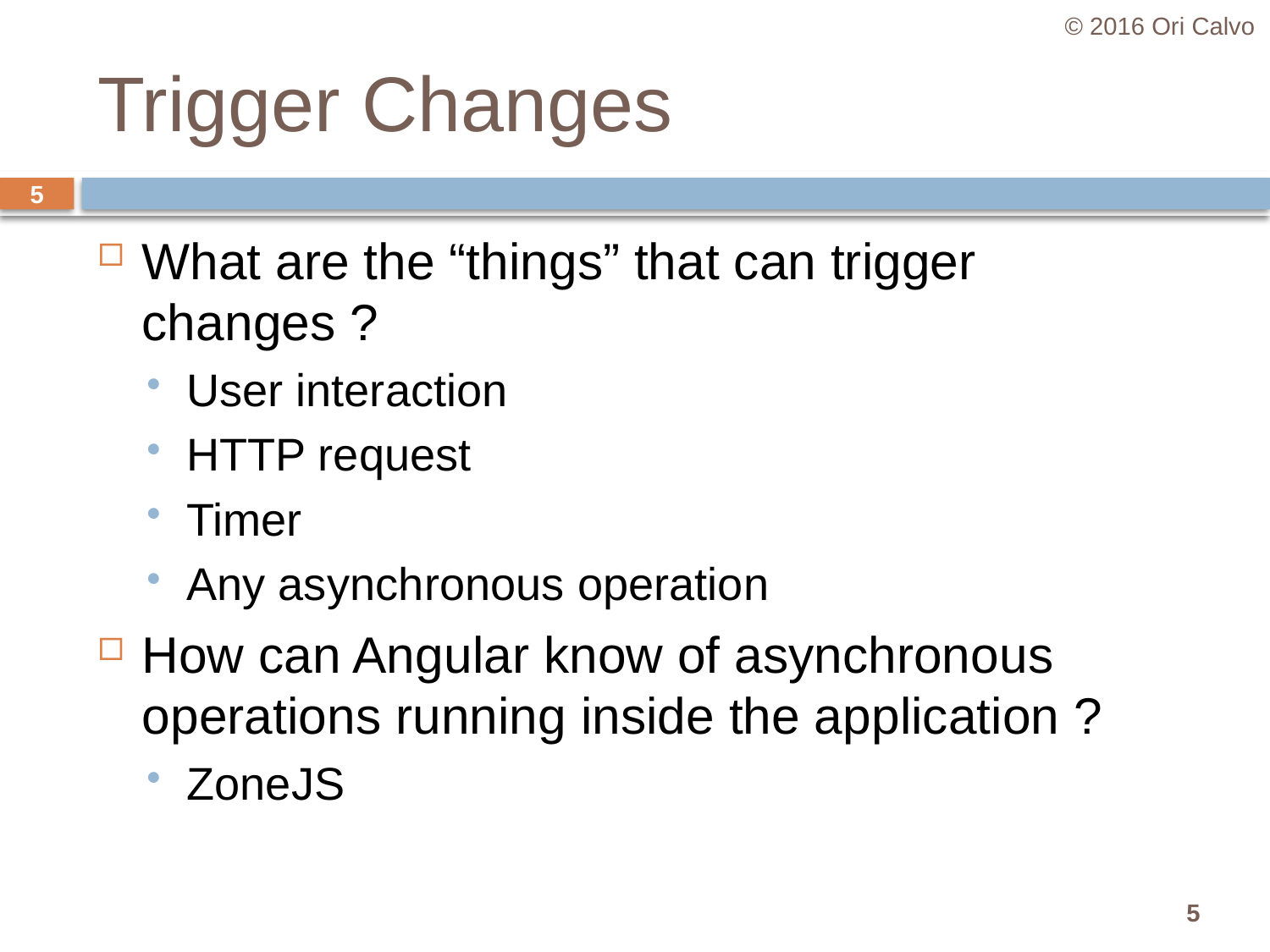

© 2016 Ori Calvo
# Trigger Changes
5
What are the “things” that can trigger changes ?
User interaction
HTTP request
Timer
Any asynchronous operation
How can Angular know of asynchronous operations running inside the application ?
ZoneJS